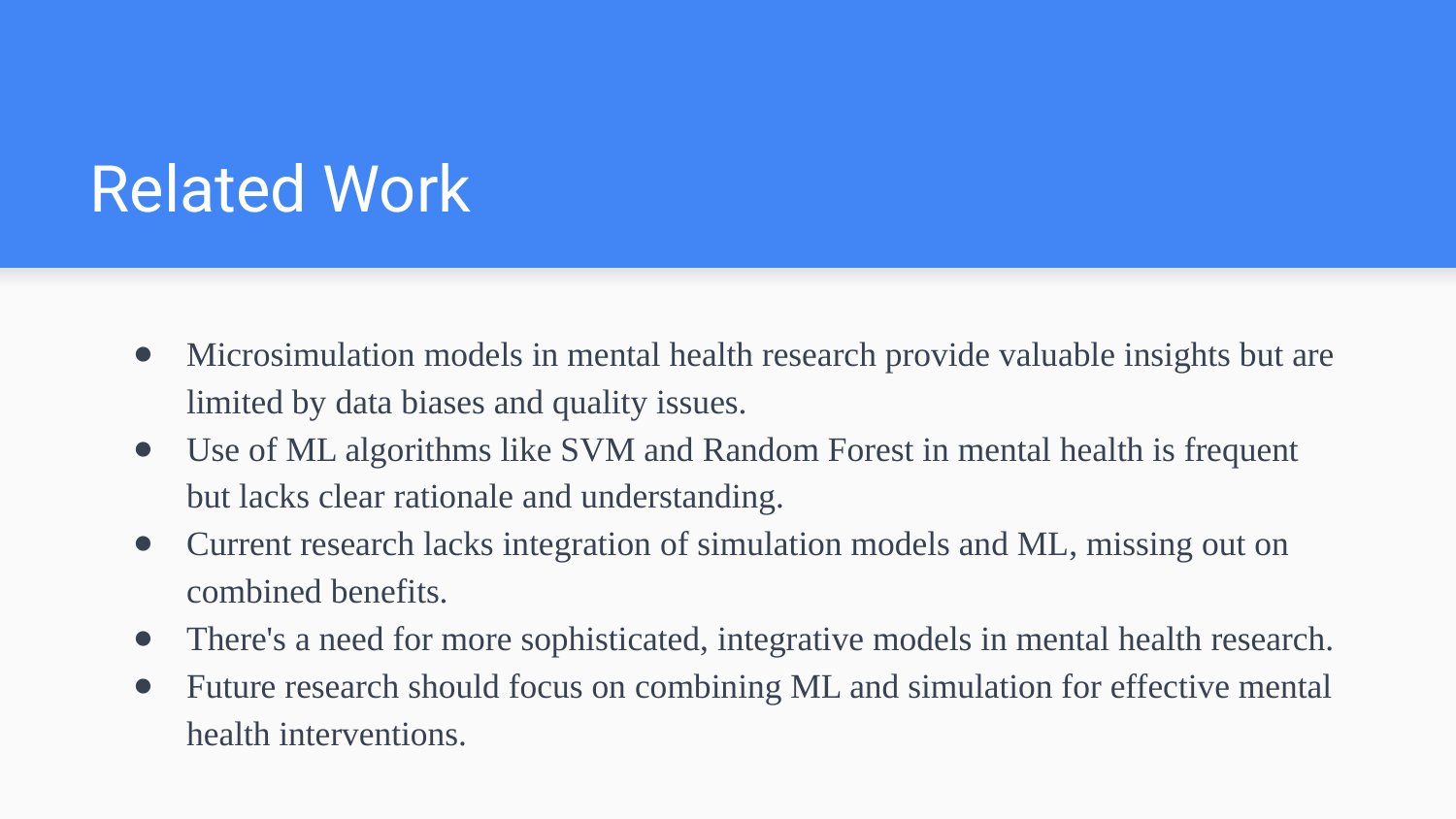

# Related Work
Microsimulation models in mental health research provide valuable insights but are limited by data biases and quality issues.
Use of ML algorithms like SVM and Random Forest in mental health is frequent but lacks clear rationale and understanding.
Current research lacks integration of simulation models and ML, missing out on combined benefits.
There's a need for more sophisticated, integrative models in mental health research.
Future research should focus on combining ML and simulation for effective mental health interventions.